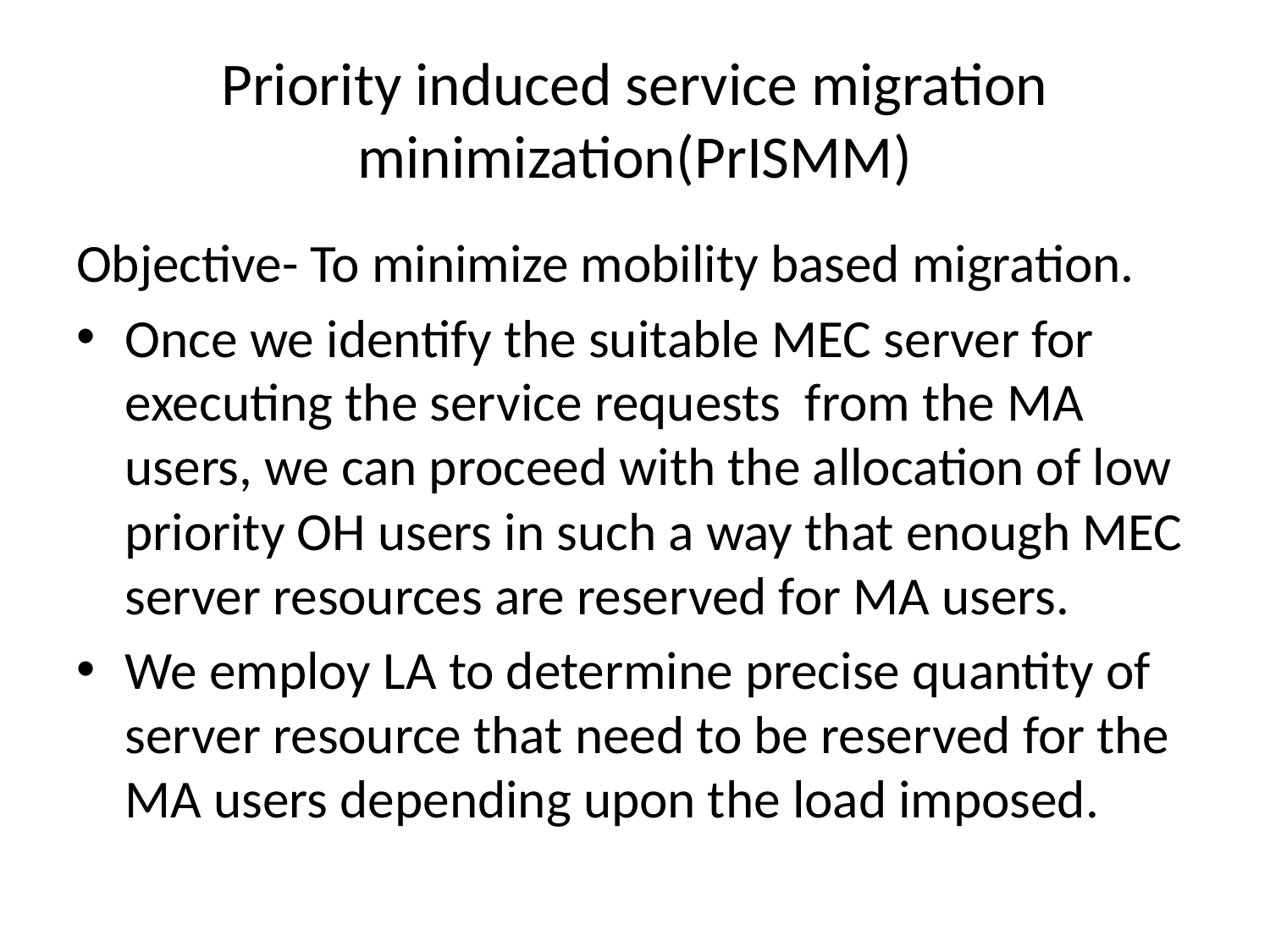

# Priority induced service migration minimization(PrISMM)
Objective- To minimize mobility based migration.
Once we identify the suitable MEC server for executing the service requests  from the MA users, we can proceed with the allocation of low priority OH users in such a way that enough MEC server resources are reserved for MA users.
We employ LA to determine precise quantity of server resource that need to be reserved for the MA users depending upon the load imposed.